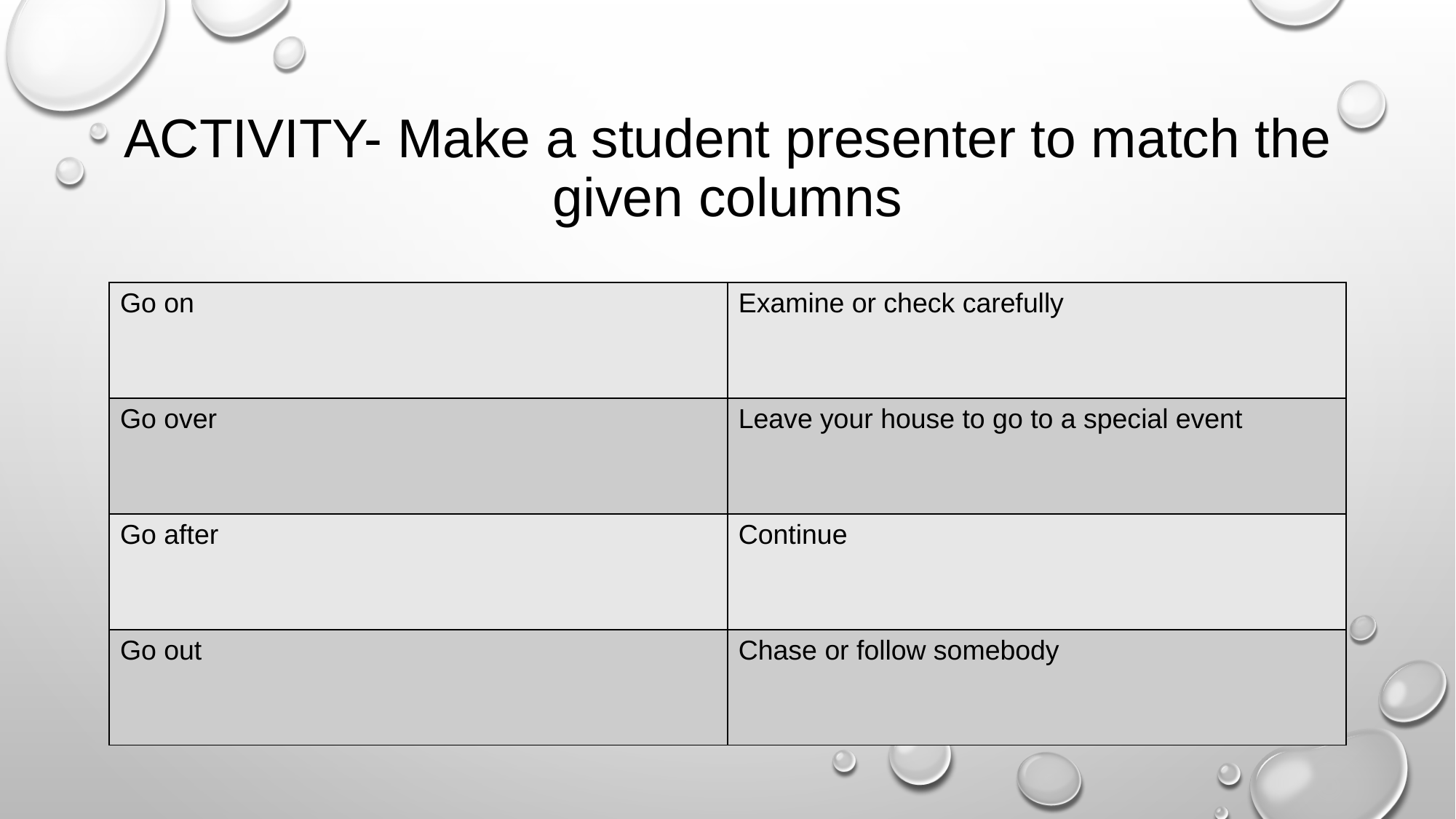

# Activity- Make a student presenter to match the given columns
| Go on | Examine or check carefully |
| --- | --- |
| Go over | Leave your house to go to a special event |
| Go after | Continue |
| Go out | Chase or follow somebody |